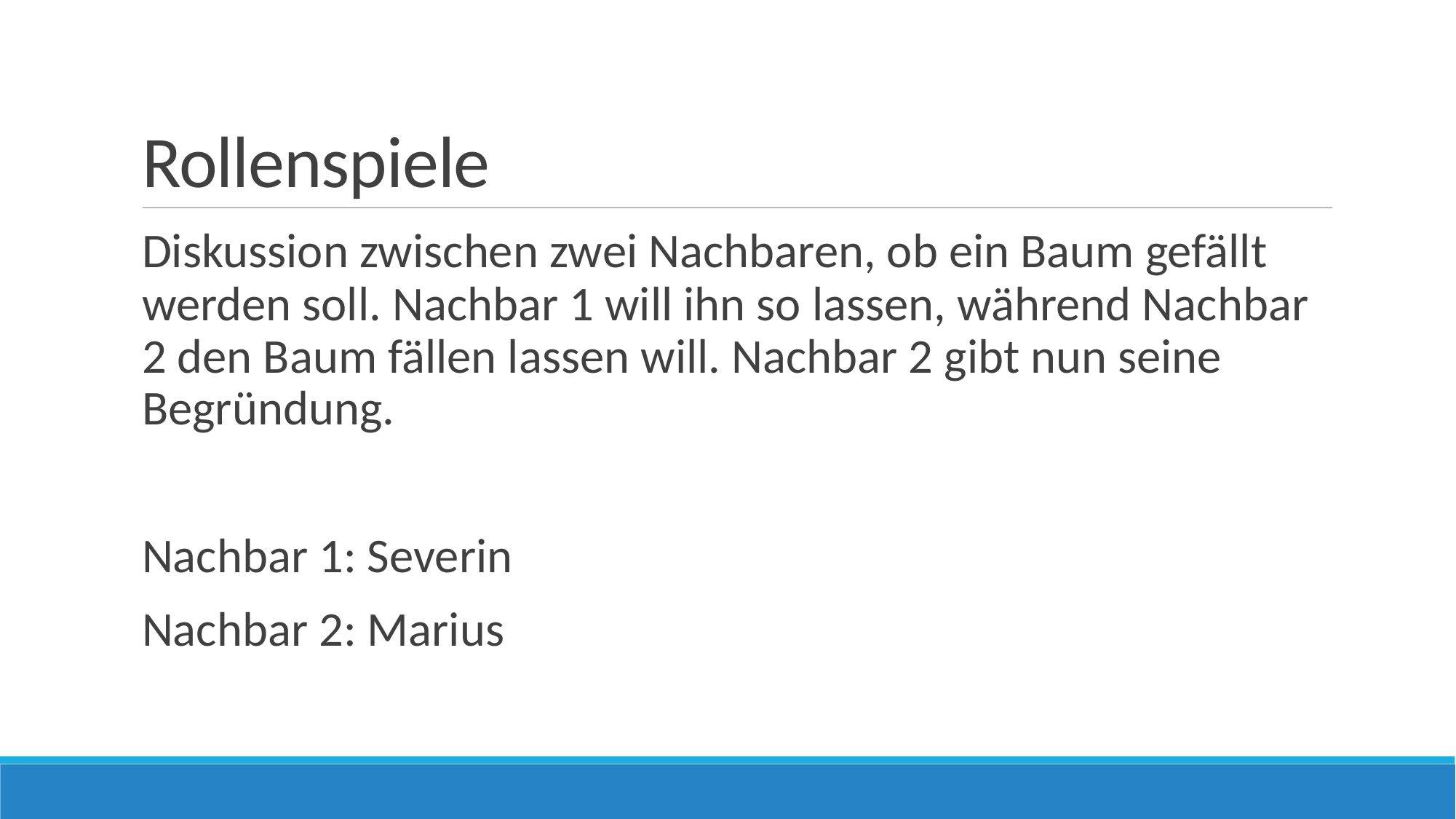

# Rollenspiele
Diskussion zwischen zwei Nachbaren, ob ein Baum gefällt werden soll. Nachbar 1 will ihn so lassen, während Nachbar 2 den Baum fällen lassen will. Nachbar 2 gibt nun seine Begründung.

Nachbar 1: Severin
Nachbar 2: Marius